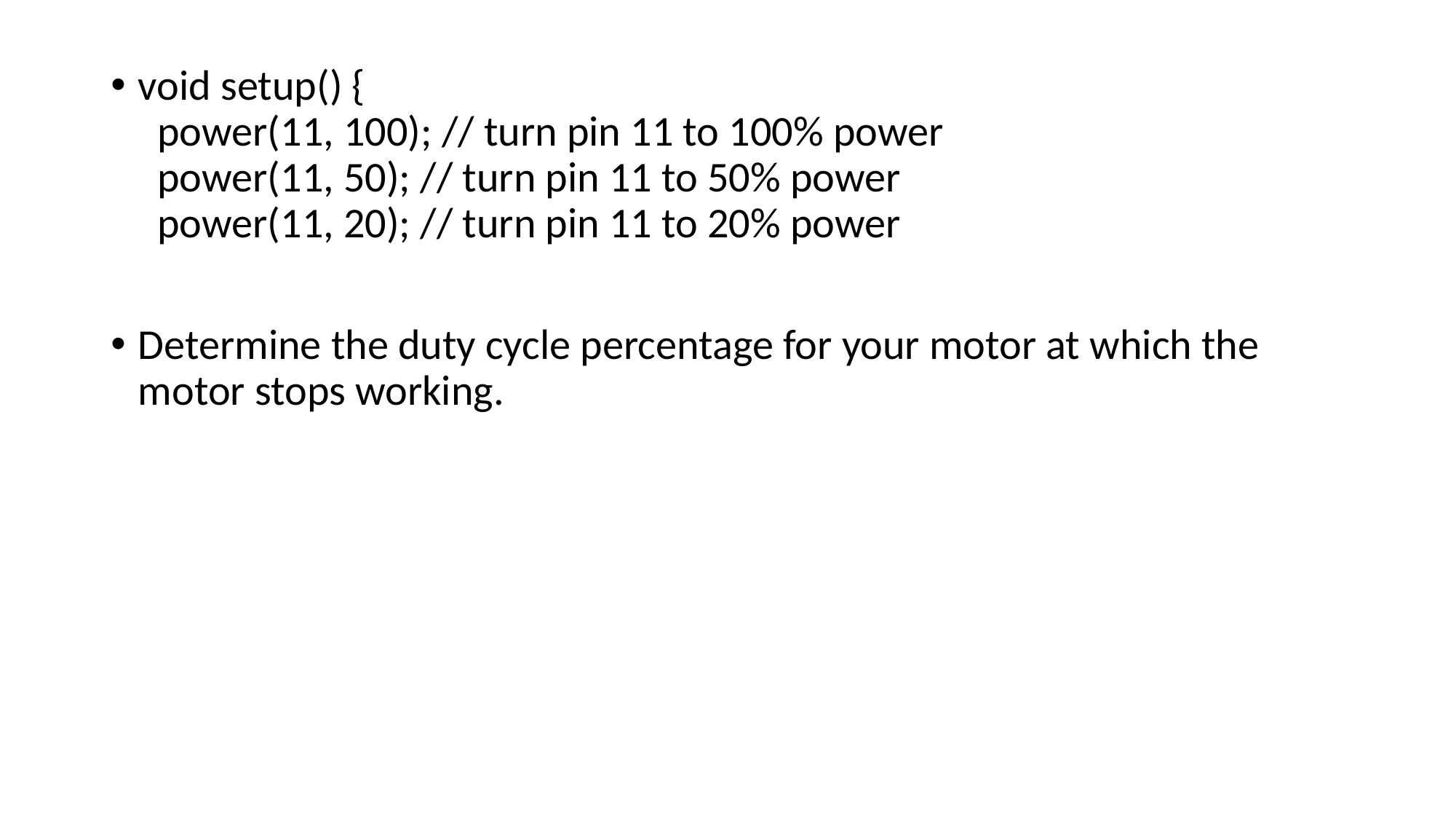

void setup() {
  power(11, 100); // turn pin 11 to 100% power
  power(11, 50); // turn pin 11 to 50% power
  power(11, 20); // turn pin 11 to 20% power

Determine the duty cycle percentage for your motor at which the motor stops working.